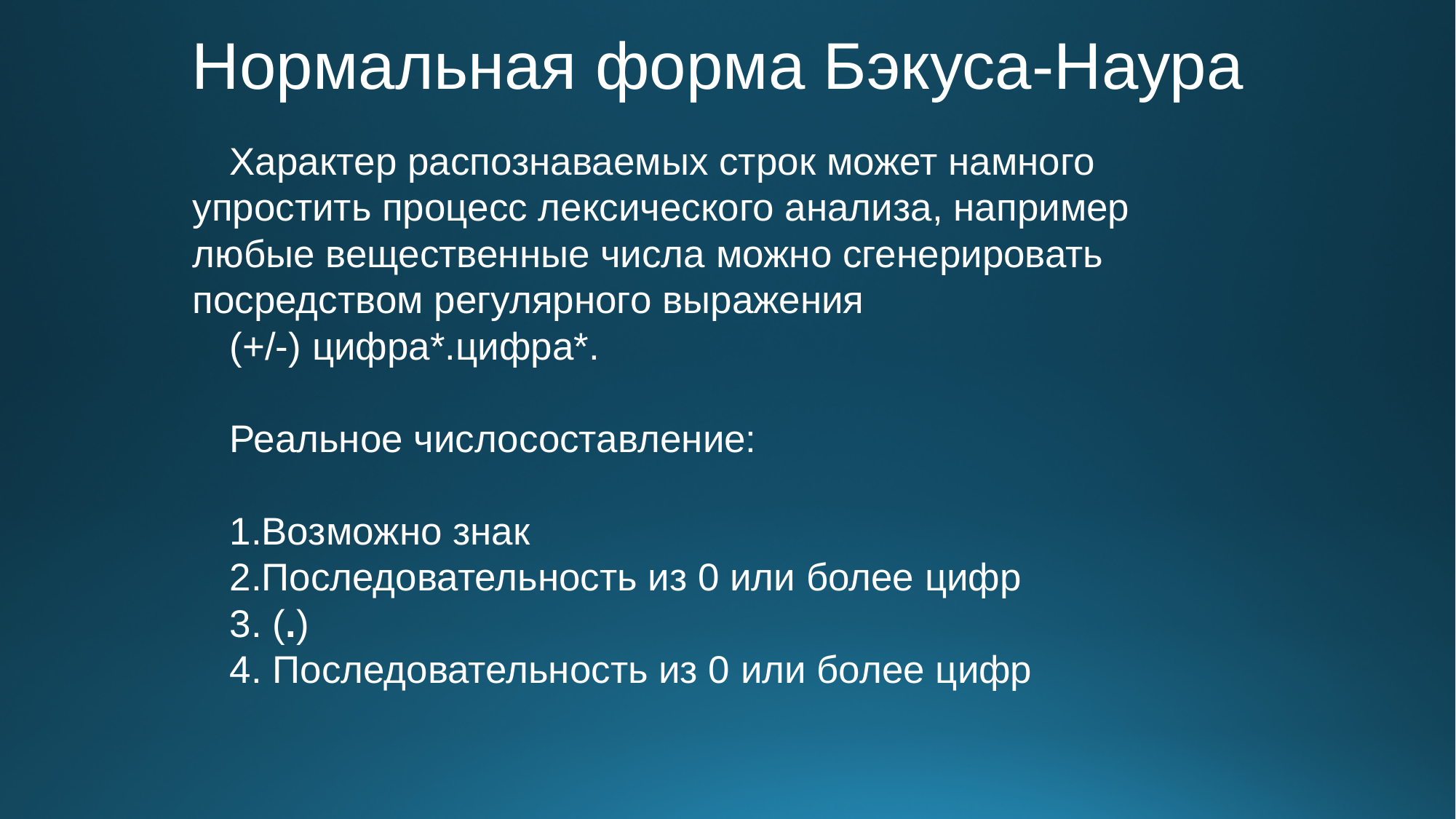

# Нормальная форма Бэкуса-Наура
Характер распознаваемых строк может намного упростить процесс лексического анализа, например любые вещественные числа можно сгенерировать посредством регулярного выражения
(+/-) цифра*.цифра*.

Реальное числосоставление:

1.Возможно знак
2.Последовательность из 0 или более цифр
3. (.)
4. Последовательность из 0 или более цифр